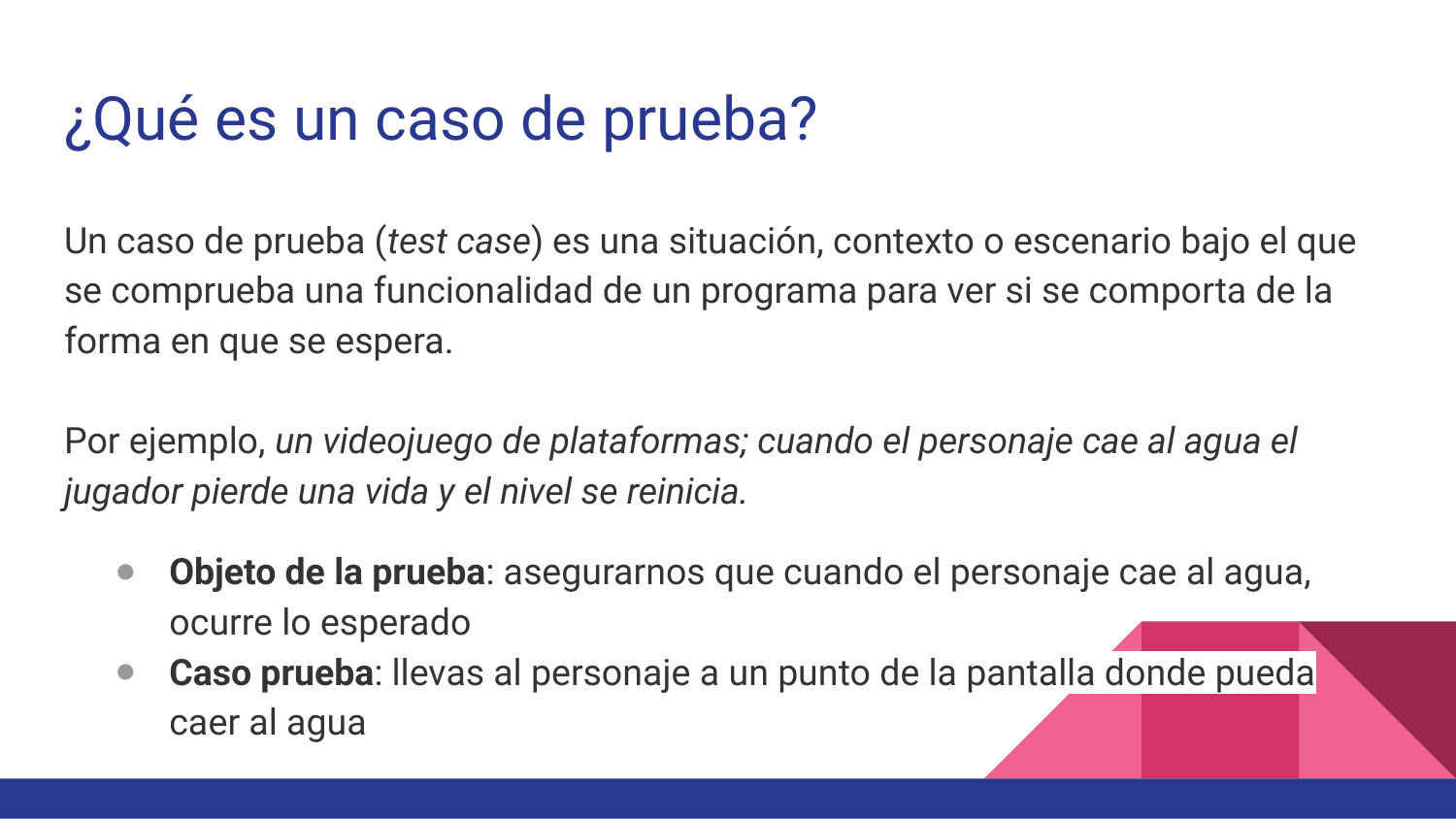

# ¿Qué es un caso de prueba?
Un caso de prueba (test case) es una situación, contexto o escenario bajo el que se comprueba una funcionalidad de un programa para ver si se comporta de la forma en que se espera.

Por ejemplo, un videojuego de plataformas; cuando el personaje cae al agua el jugador pierde una vida y el nivel se reinicia.
Objeto de la prueba: asegurarnos que cuando el personaje cae al agua, ocurre lo esperado
Caso prueba: llevas al personaje a un punto de la pantalla donde pueda caer al agua